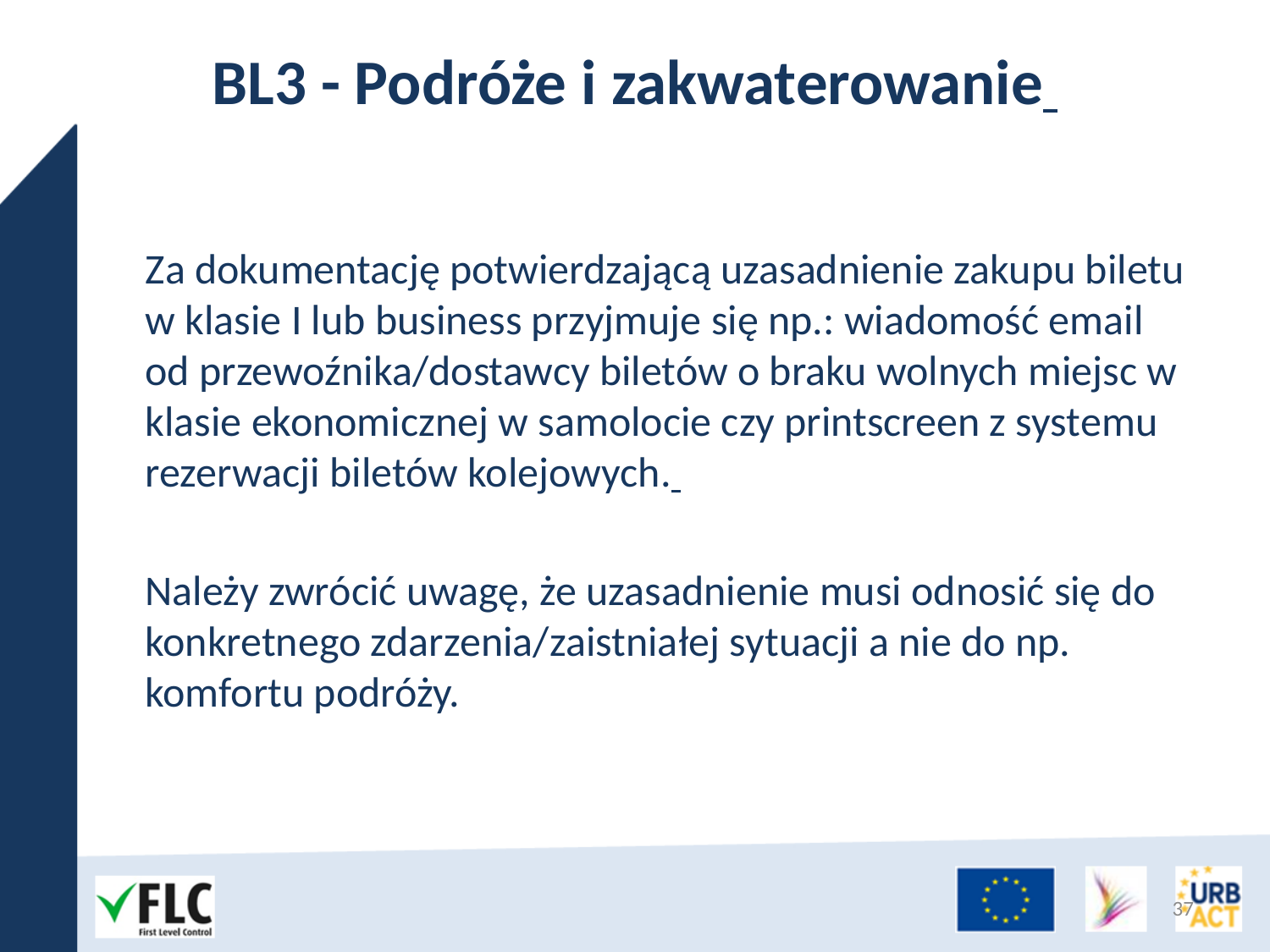

# BL3 - Podróże i zakwaterowanie

	Za dokumentację potwierdzającą uzasadnienie zakupu biletu w klasie I lub business przyjmuje się np.: wiadomość email od przewoźnika/dostawcy biletów o braku wolnych miejsc w klasie ekonomicznej w samolocie czy printscreen z systemu rezerwacji biletów kolejowych.

	Należy zwrócić uwagę, że uzasadnienie musi odnosić się do konkretnego zdarzenia/zaistniałej sytuacji a nie do np. komfortu podróży.

37